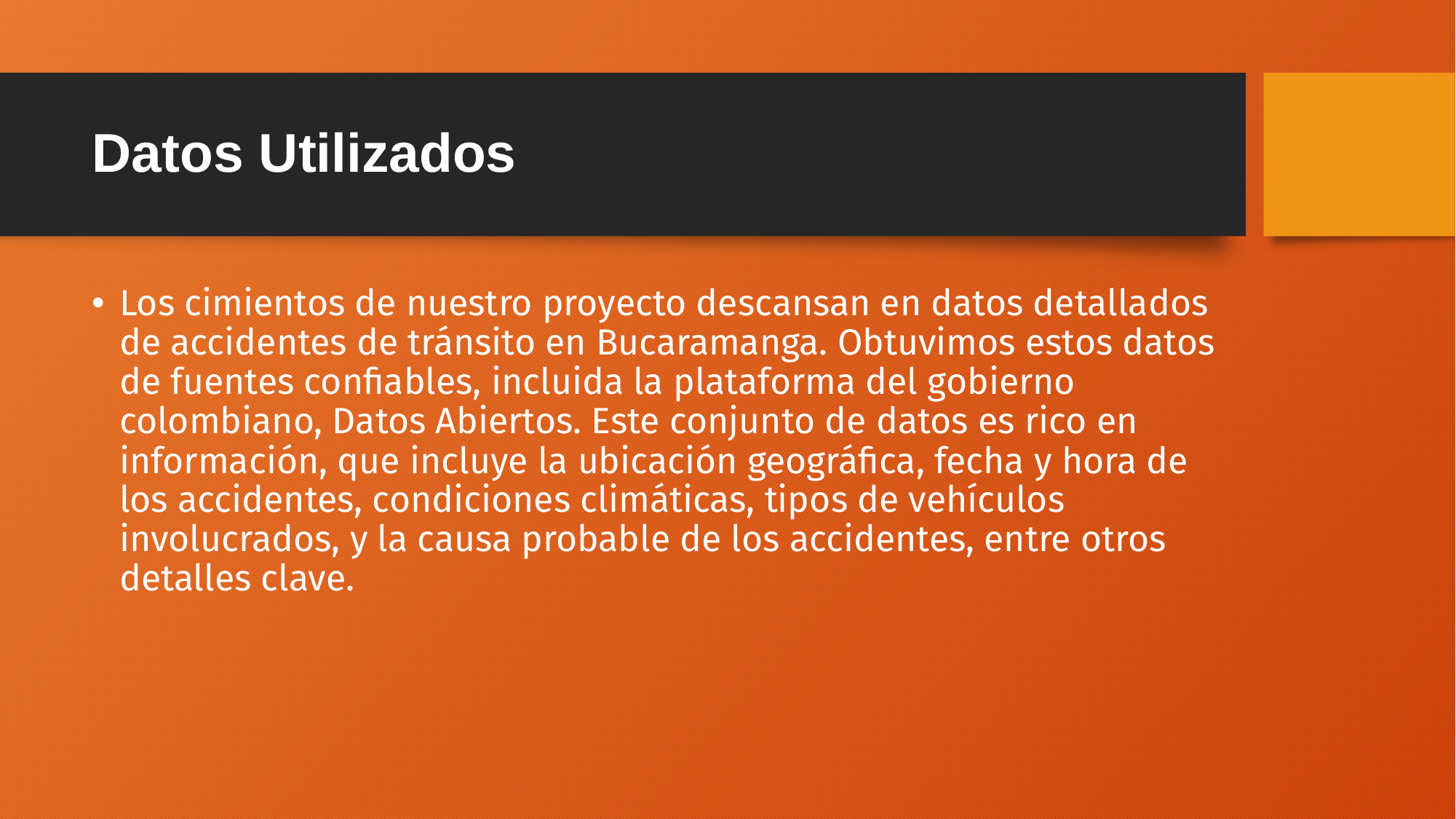

# Datos Utilizados
Los cimientos de nuestro proyecto descansan en datos detallados de accidentes de tránsito en Bucaramanga. Obtuvimos estos datos de fuentes confiables, incluida la plataforma del gobierno colombiano, Datos Abiertos. Este conjunto de datos es rico en información, que incluye la ubicación geográfica, fecha y hora de los accidentes, condiciones climáticas, tipos de vehículos involucrados, y la causa probable de los accidentes, entre otros detalles clave.